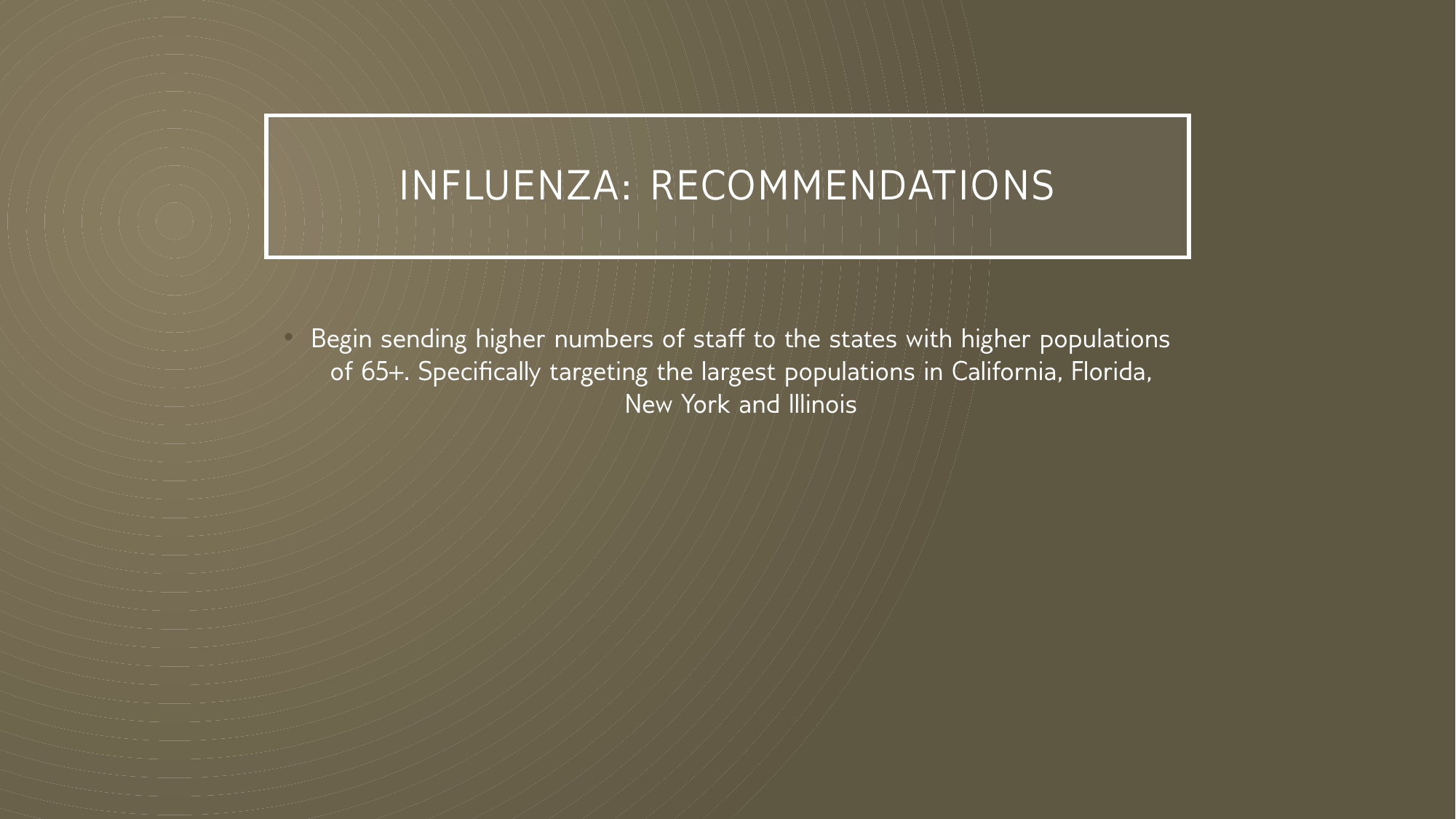

# Influenza: Recommendations
Begin sending higher numbers of staff to the states with higher populations of 65+. Specifically targeting the largest populations in California, Florida, New York and Illinois